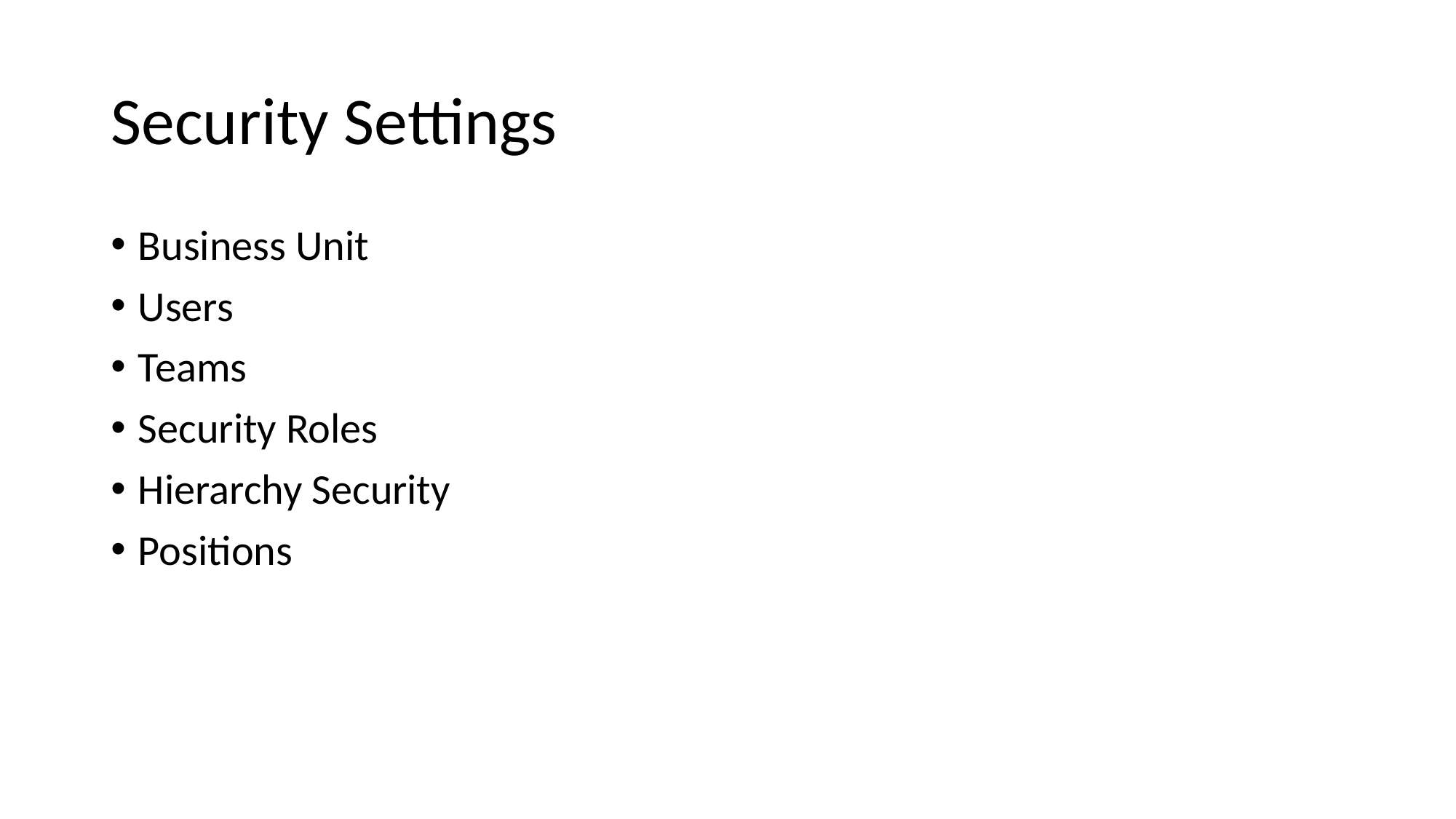

# Security Settings
Business Unit
Users
Teams
Security Roles
Hierarchy Security
Positions